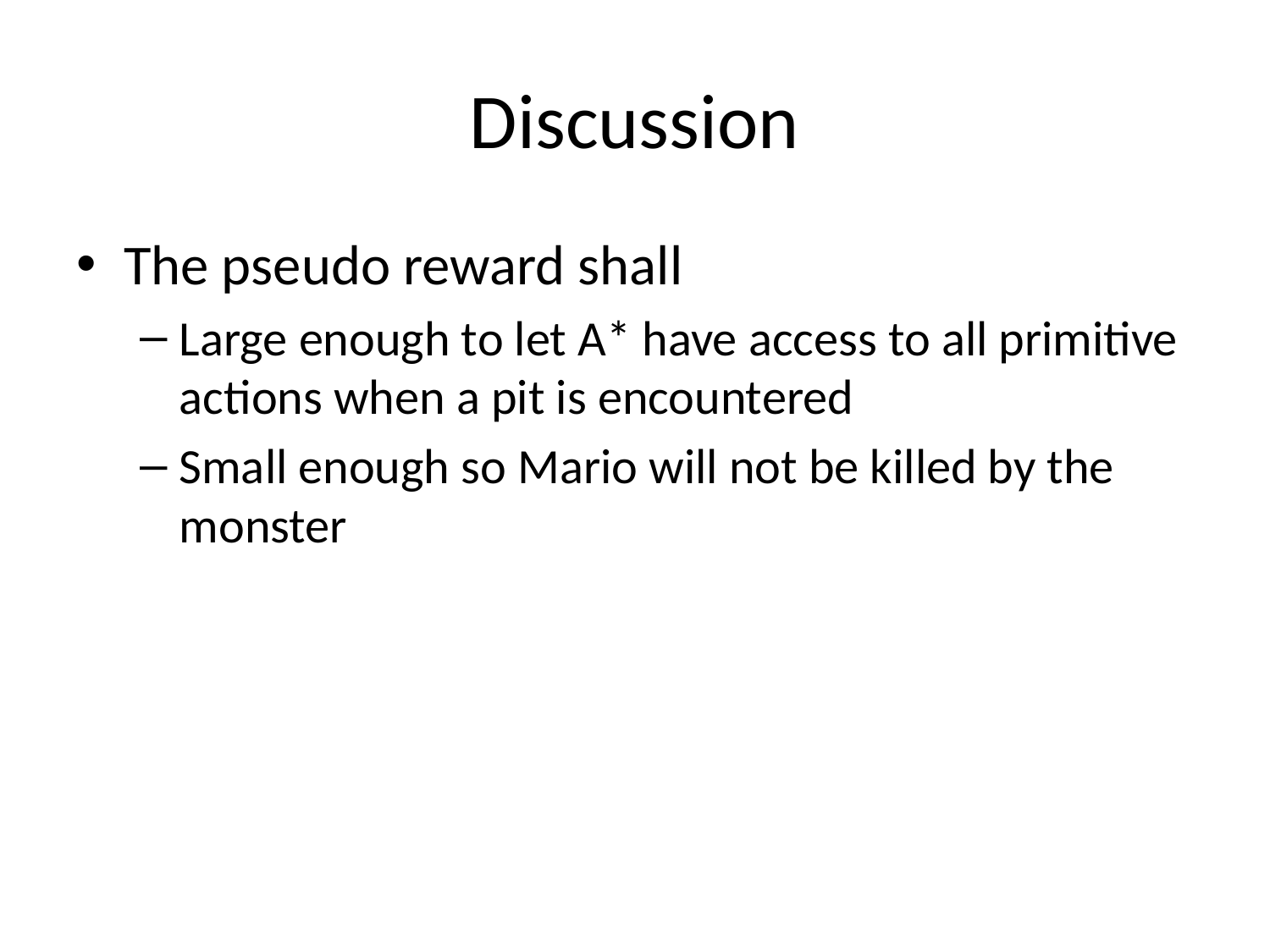

# Discussion
The pseudo reward shall
Large enough to let A* have access to all primitive actions when a pit is encountered
Small enough so Mario will not be killed by the monster